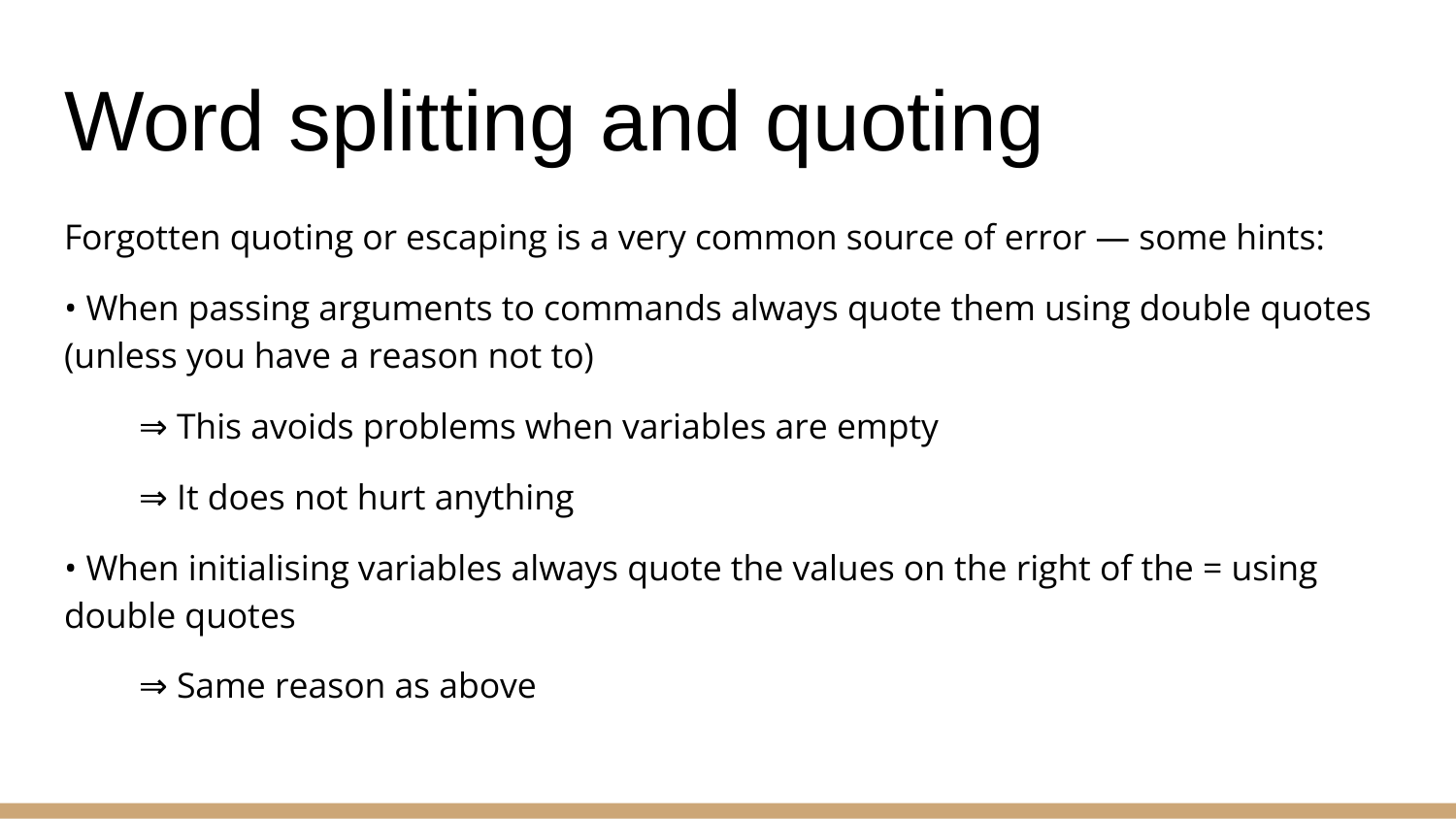

# Word splitting and quoting
Forgotten quoting or escaping is a very common source of error — some hints:
• When passing arguments to commands always quote them using double quotes (unless you have a reason not to)
⇒ This avoids problems when variables are empty
⇒ It does not hurt anything
• When initialising variables always quote the values on the right of the = using double quotes
⇒ Same reason as above